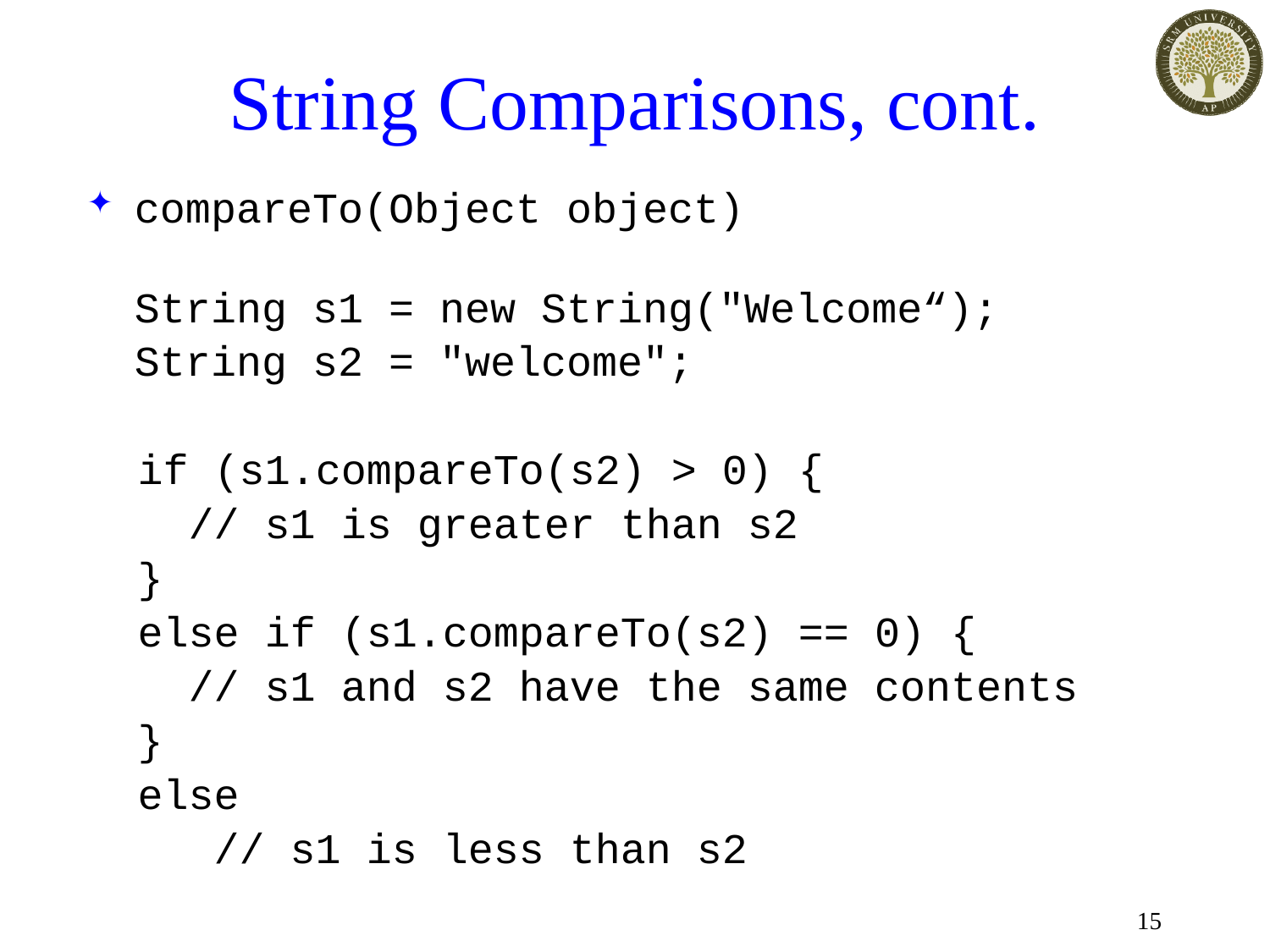

# String Comparisons, cont.
compareTo(Object object)

	String s1 = new String("Welcome“);
	String s2 = "welcome";

  if (s1.compareTo(s2) > 0) {
    // s1 is greater than s2
  }
  else if (s1.compareTo(s2) == 0) {
    // s1 and s2 have the same contents
  }
  else
     // s1 is less than s2
15